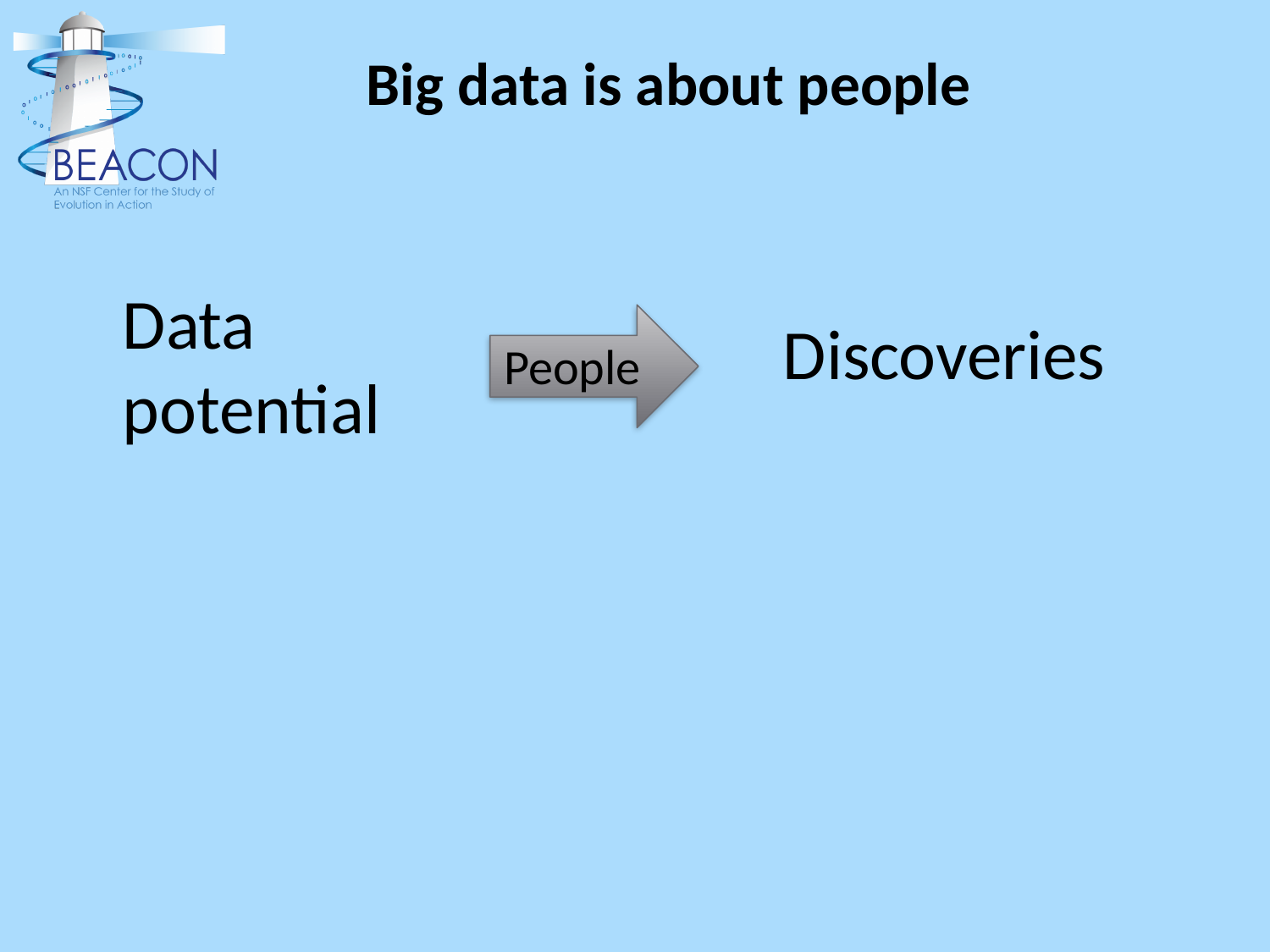

# Big data is about people
Data
potential
Discoveries

People